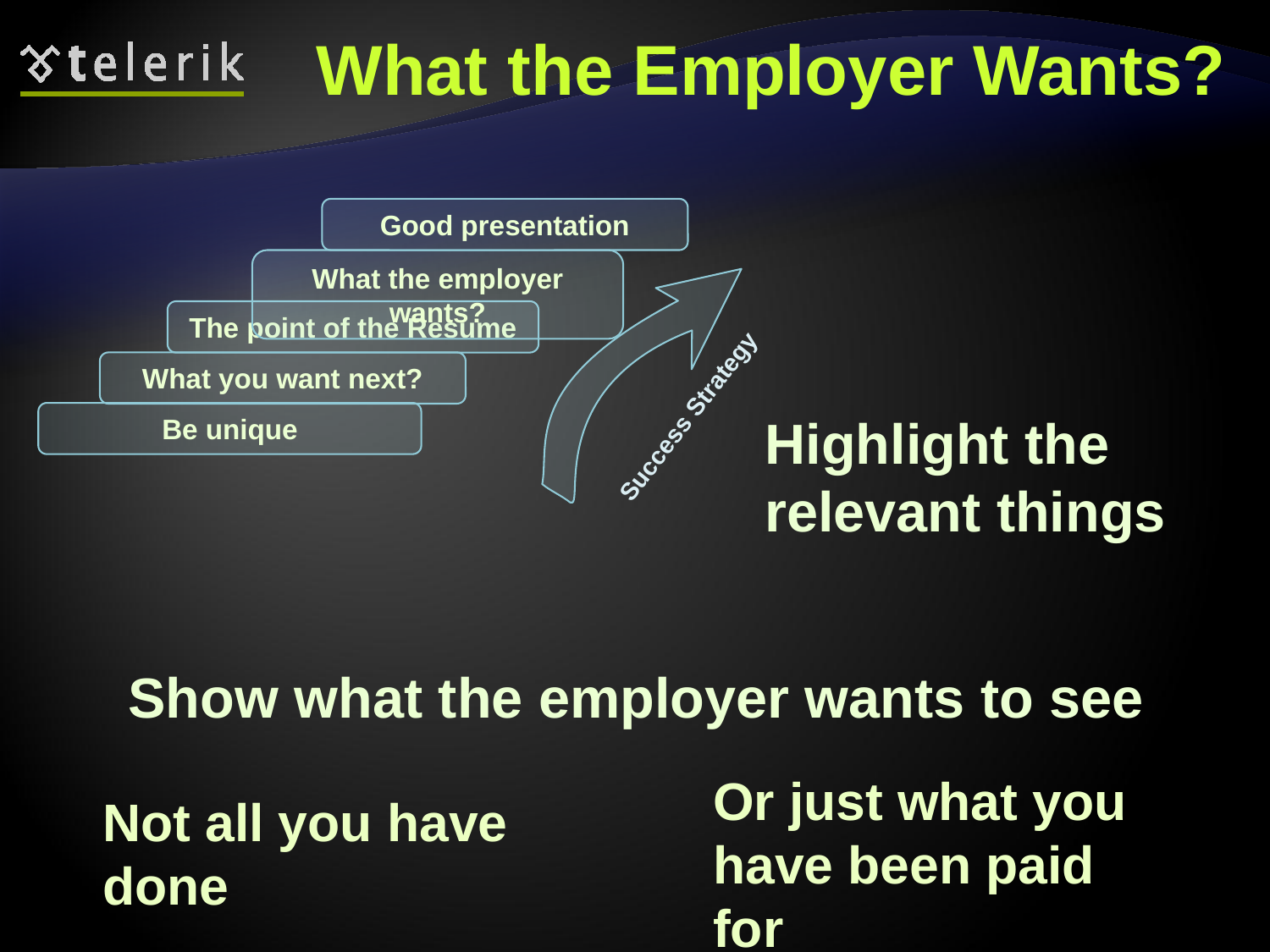

# What the Employer Wants?
Good presentation
What the employer wants?
The point of the Resume

What you want next?
Success Strategy
Highlight the relevant things
Be unique
Show what the employer wants to see
Or just what you have been paid for
Not all you have done